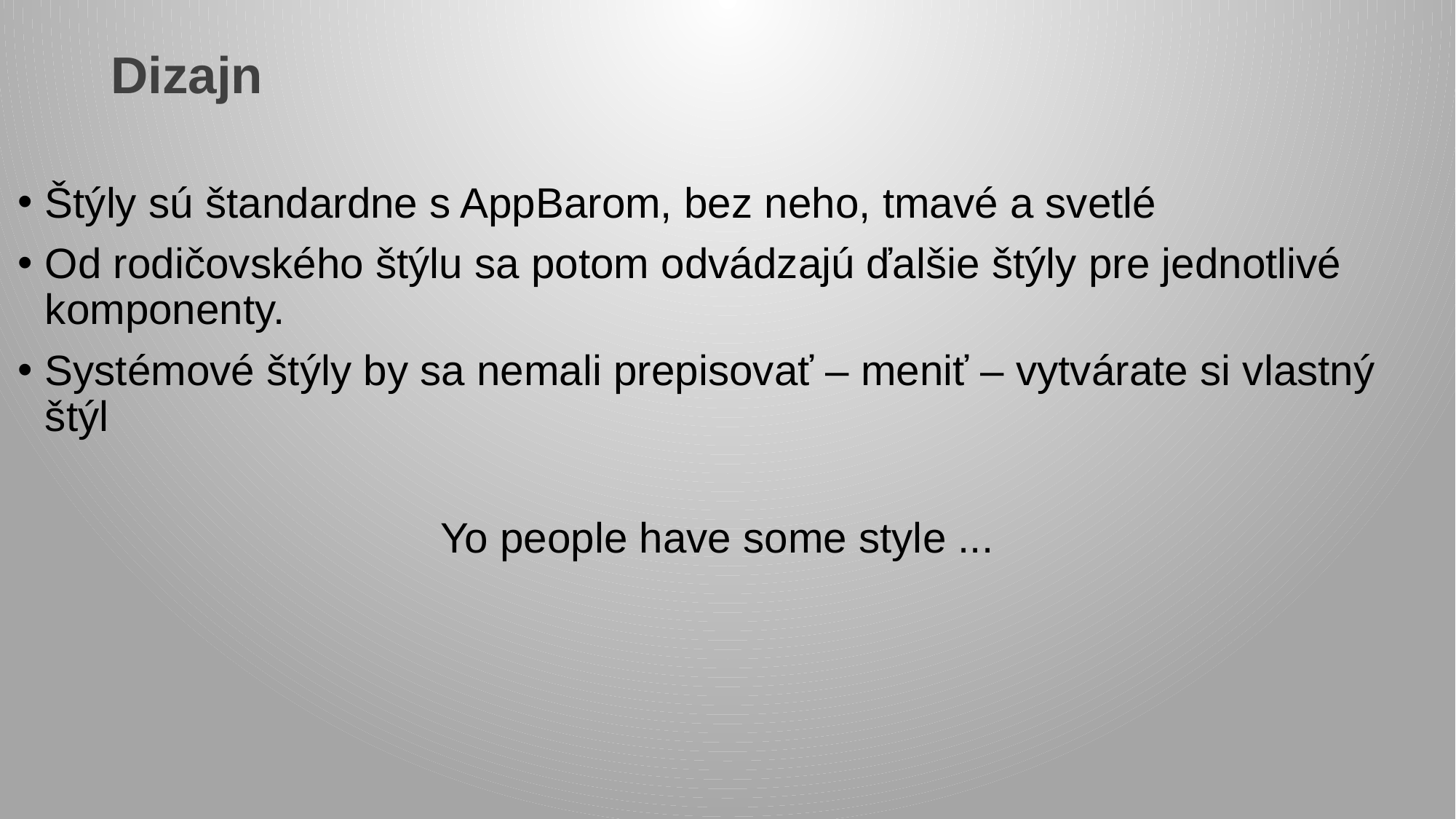

# Dizajn
Štýly sú štandardne s AppBarom, bez neho, tmavé a svetlé
Od rodičovského štýlu sa potom odvádzajú ďalšie štýly pre jednotlivé komponenty.
Systémové štýly by sa nemali prepisovať – meniť – vytvárate si vlastný štýl

Yo people have some style ...